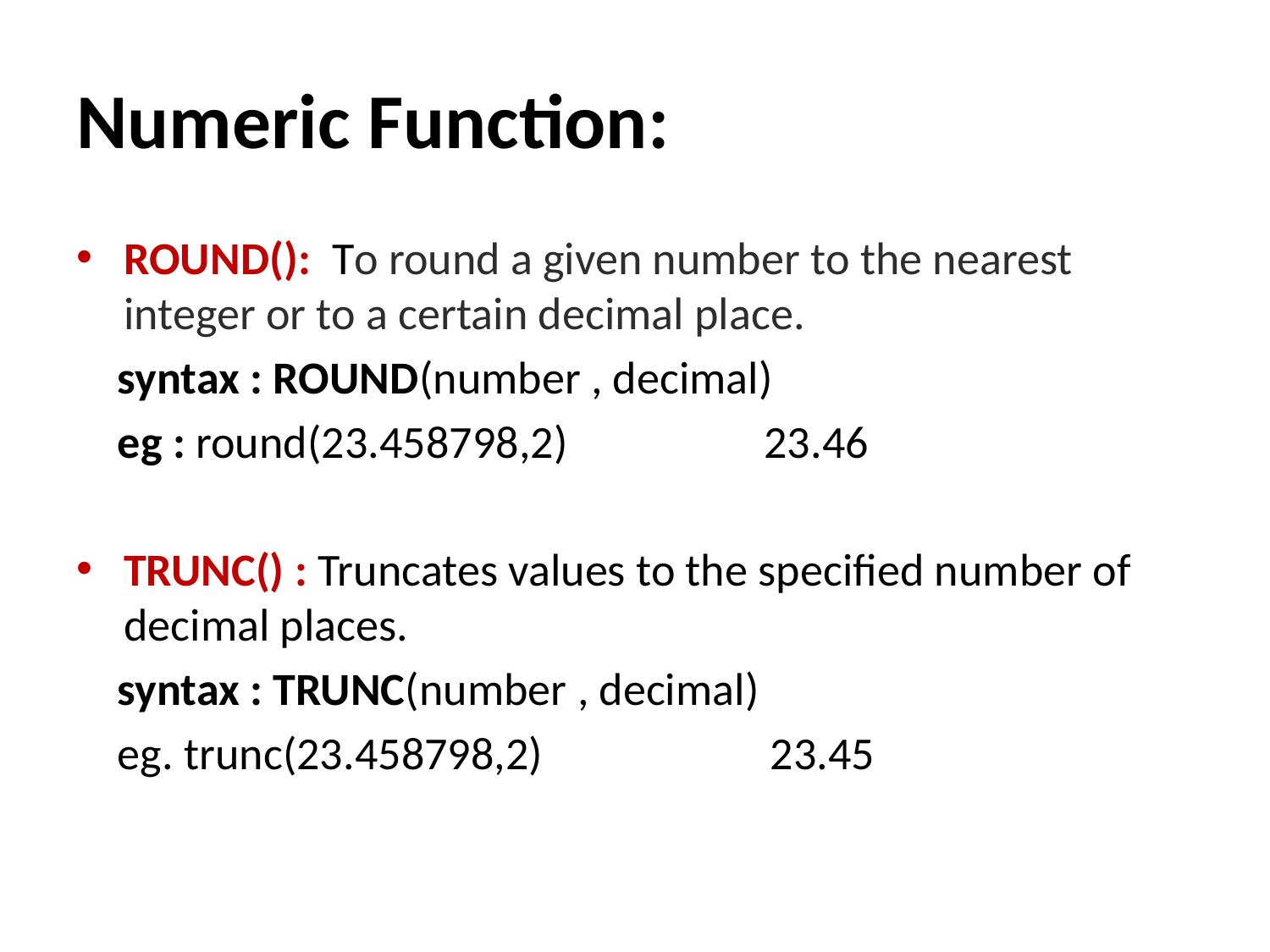

# Numeric Function:
ROUND():  To round a given number to the nearest integer or to a certain decimal place.
    syntax : ROUND(number , decimal)
    eg : round(23.458798,2)                   23.46

TRUNC() : Truncates values to the specified number of decimal places.
    syntax : TRUNC(number , decimal)
    eg. trunc(23.458798,2)                      23.45